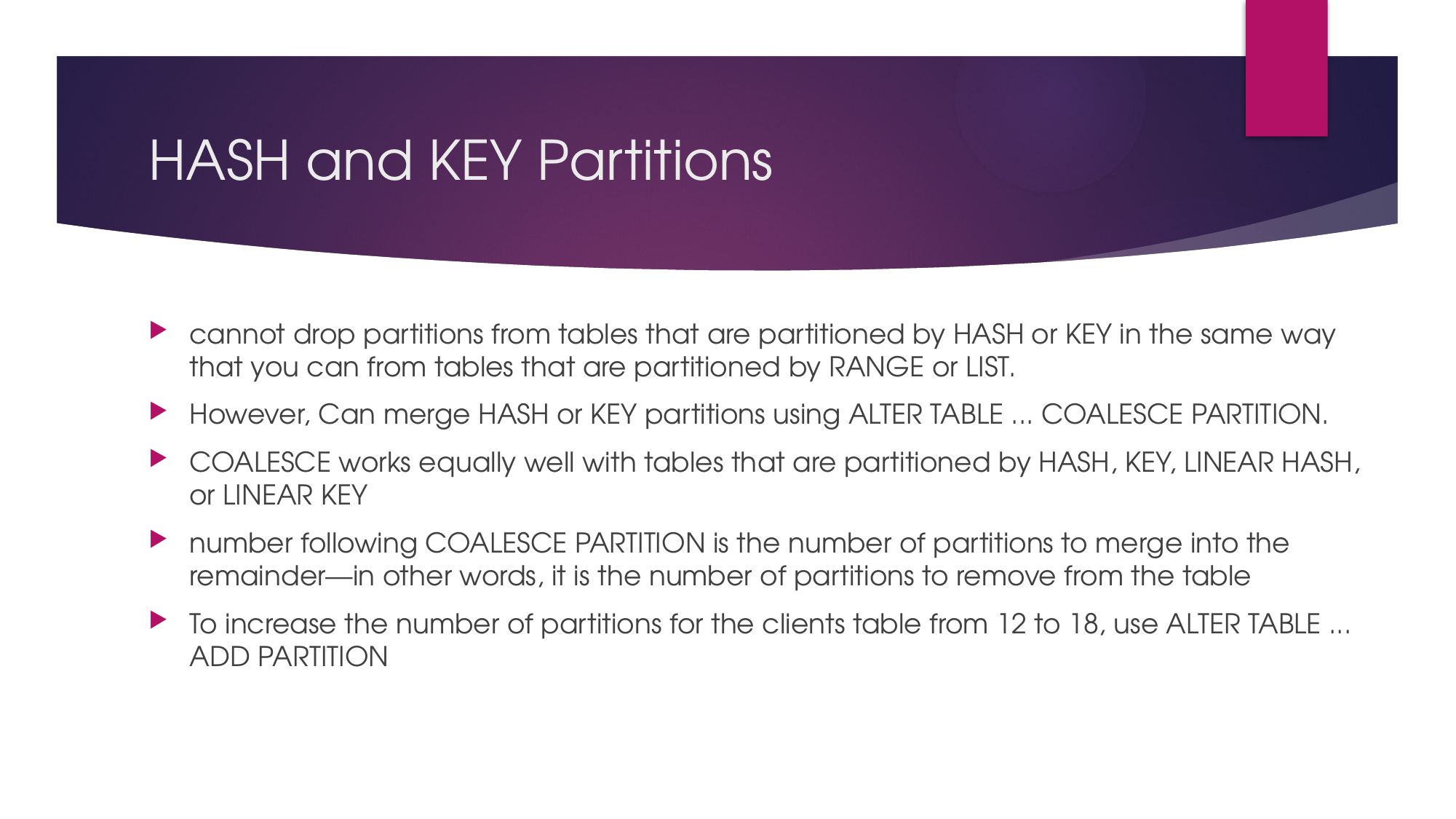

# HASH and KEY Partitions
cannot drop partitions from tables that are partitioned by HASH or KEY in the same way that you can from tables that are partitioned by RANGE or LIST.
However, Can merge HASH or KEY partitions using ALTER TABLE ... COALESCE PARTITION.
COALESCE works equally well with tables that are partitioned by HASH, KEY, LINEAR HASH, or LINEAR KEY
number following COALESCE PARTITION is the number of partitions to merge into the remainder—in other words, it is the number of partitions to remove from the table
To increase the number of partitions for the clients table from 12 to 18, use ALTER TABLE ... ADD PARTITION